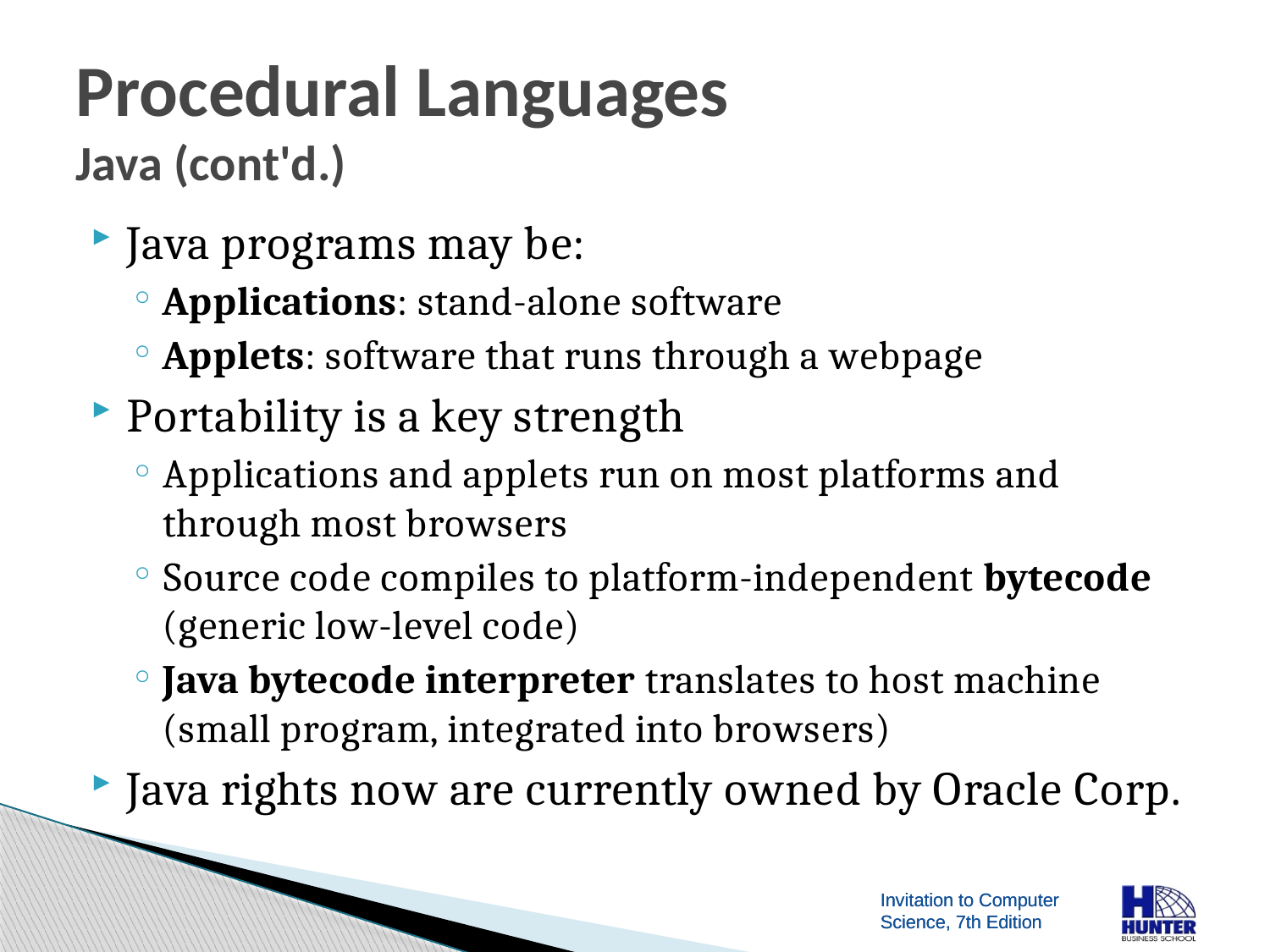

# Procedural Languages Java (cont'd.)
Java programs may be:
Applications: stand-alone software
Applets: software that runs through a webpage
Portability is a key strength
Applications and applets run on most platforms and through most browsers
Source code compiles to platform-independent bytecode (generic low-level code)
Java bytecode interpreter translates to host machine (small program, integrated into browsers)
Java rights now are currently owned by Oracle Corp.